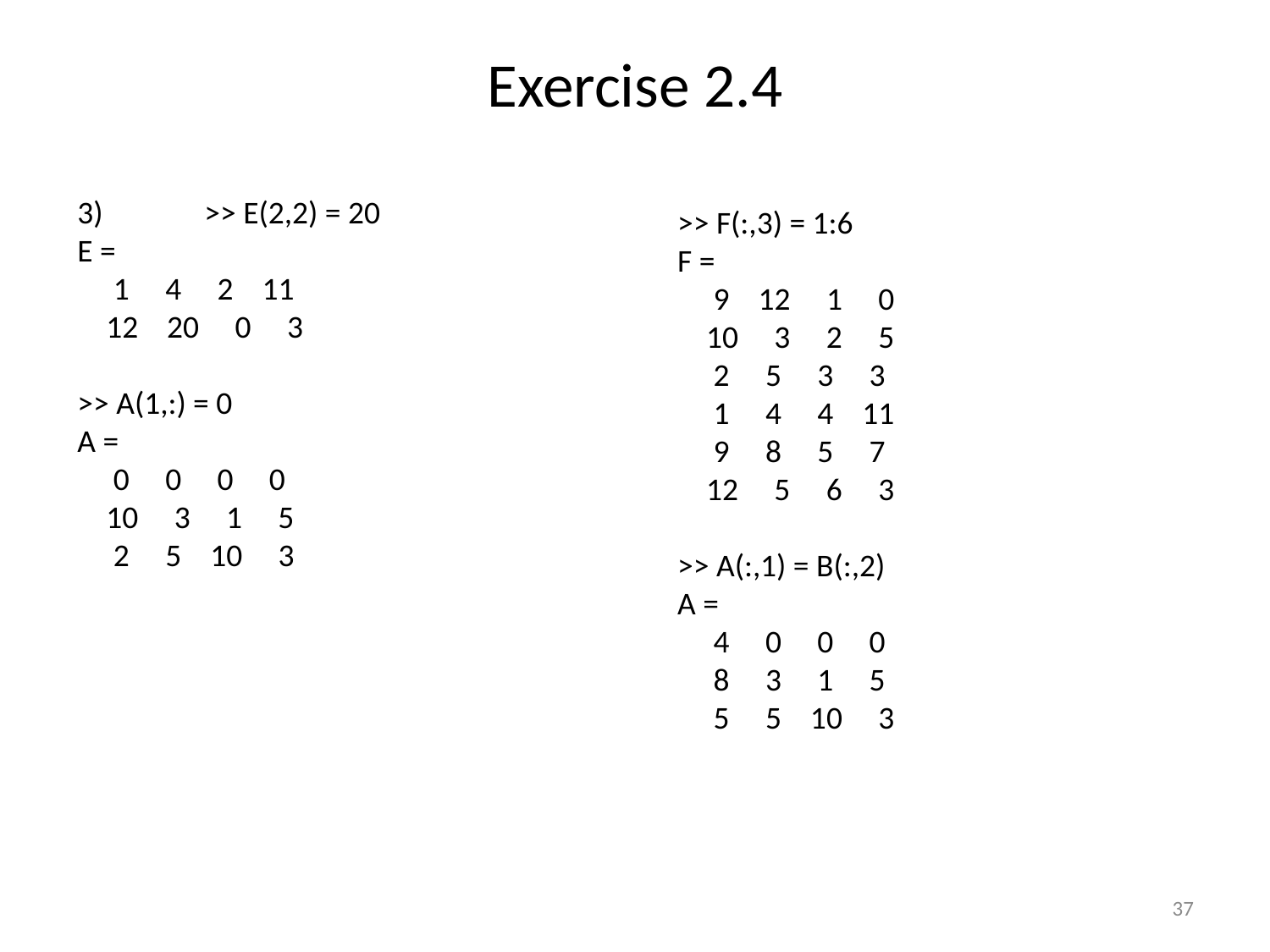

# Exercise 2.4
3)	>> E(2,2) = 20
E =
     1     4     2    11
    12    20     0     3

>> A(1,:) = 0
A =
     0     0     0     0
    10     3     1     5
     2     5    10     3

>> F(:,3) = 1:6
F =
     9    12     1     0
    10     3     2     5
     2     5     3     3
     1     4     4    11
     9     8     5     7
    12     5     6     3

>> A(:,1) = B(:,2)
A =
     4     0     0     0
     8     3     1     5
     5     5    10     3

37